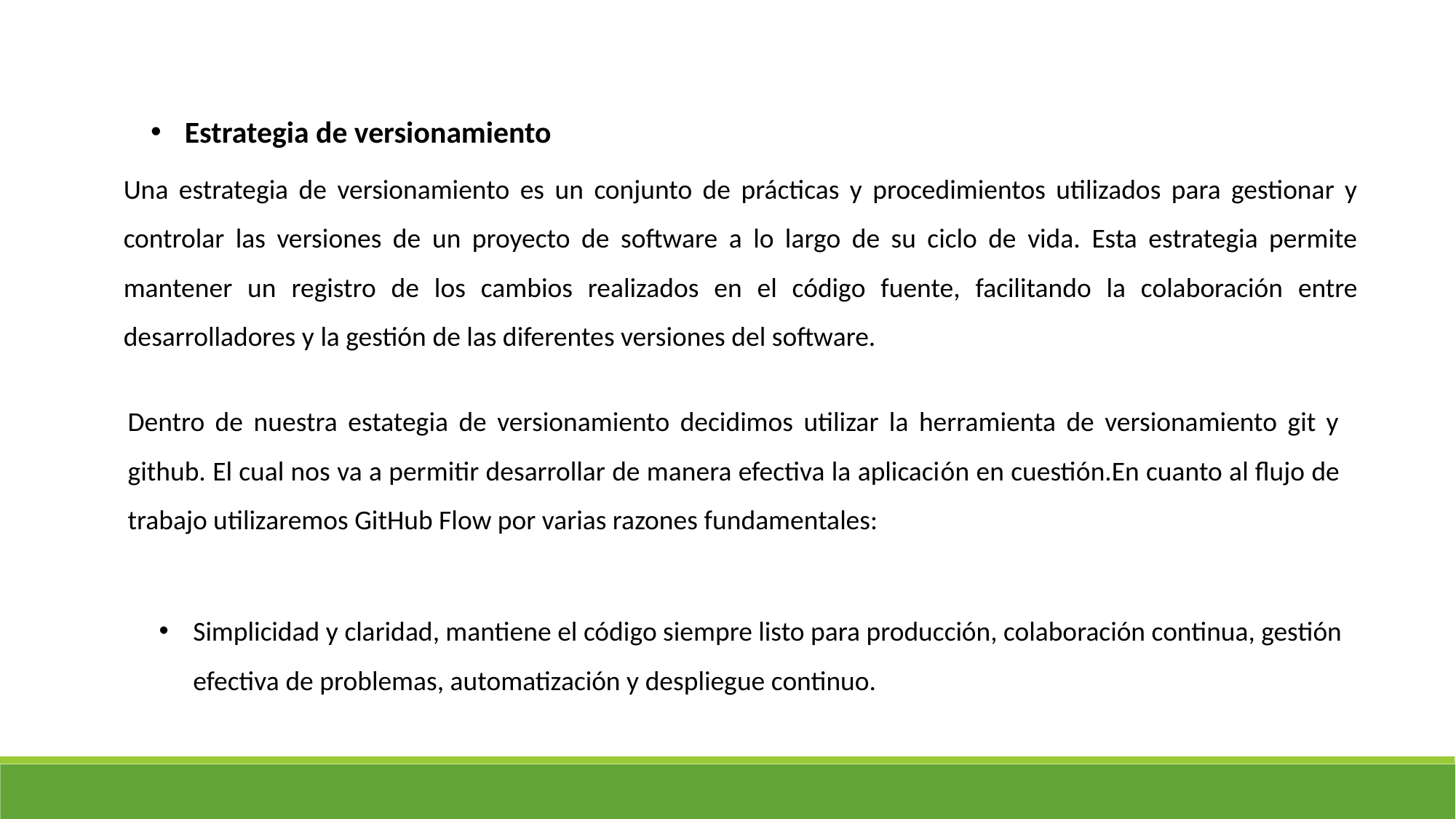

Estrategia de versionamiento
Una estrategia de versionamiento es un conjunto de prácticas y procedimientos utilizados para gestionar y controlar las versiones de un proyecto de software a lo largo de su ciclo de vida. Esta estrategia permite mantener un registro de los cambios realizados en el código fuente, facilitando la colaboración entre desarrolladores y la gestión de las diferentes versiones del software.
Dentro de nuestra estategia de versionamiento decidimos utilizar la herramienta de versionamiento git y github. El cual nos va a permitir desarrollar de manera efectiva la aplicación en cuestión.En cuanto al flujo de trabajo utilizaremos GitHub Flow por varias razones fundamentales:

Simplicidad y claridad, mantiene el código siempre listo para producción, colaboración continua, gestión efectiva de problemas, automatización y despliegue continuo.